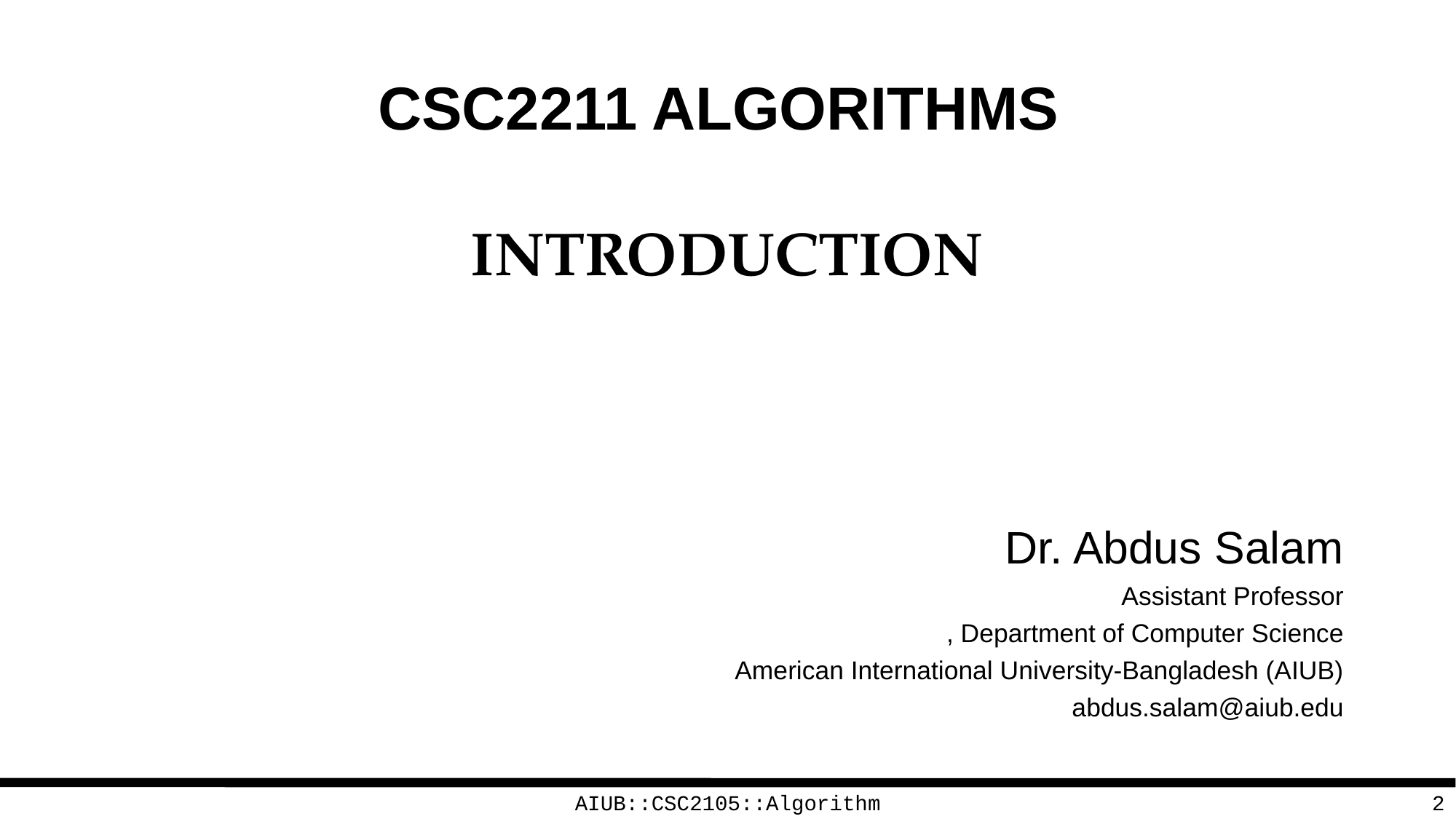

# CSC2211 ALGORITHMS Introduction
Dr. Abdus Salam
Assistant Professor
, Department of Computer Science
American International University-Bangladesh (AIUB)
abdus.salam@aiub.edu
AIUB::CSC2105::Algorithm
2